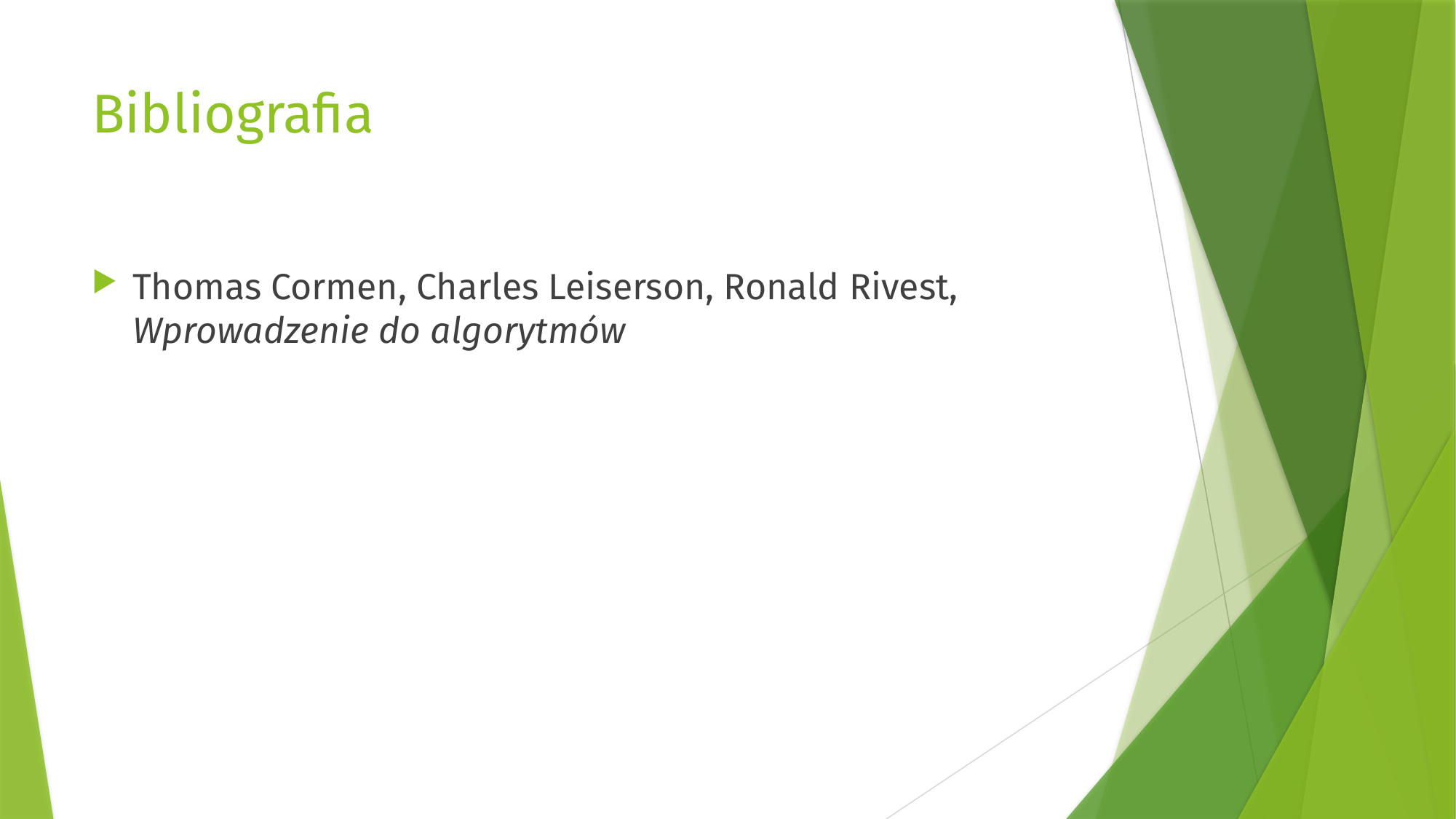

# Bibliografia
Thomas Cormen, Charles Leiserson, Ronald Rivest, Wprowadzenie do algorytmów